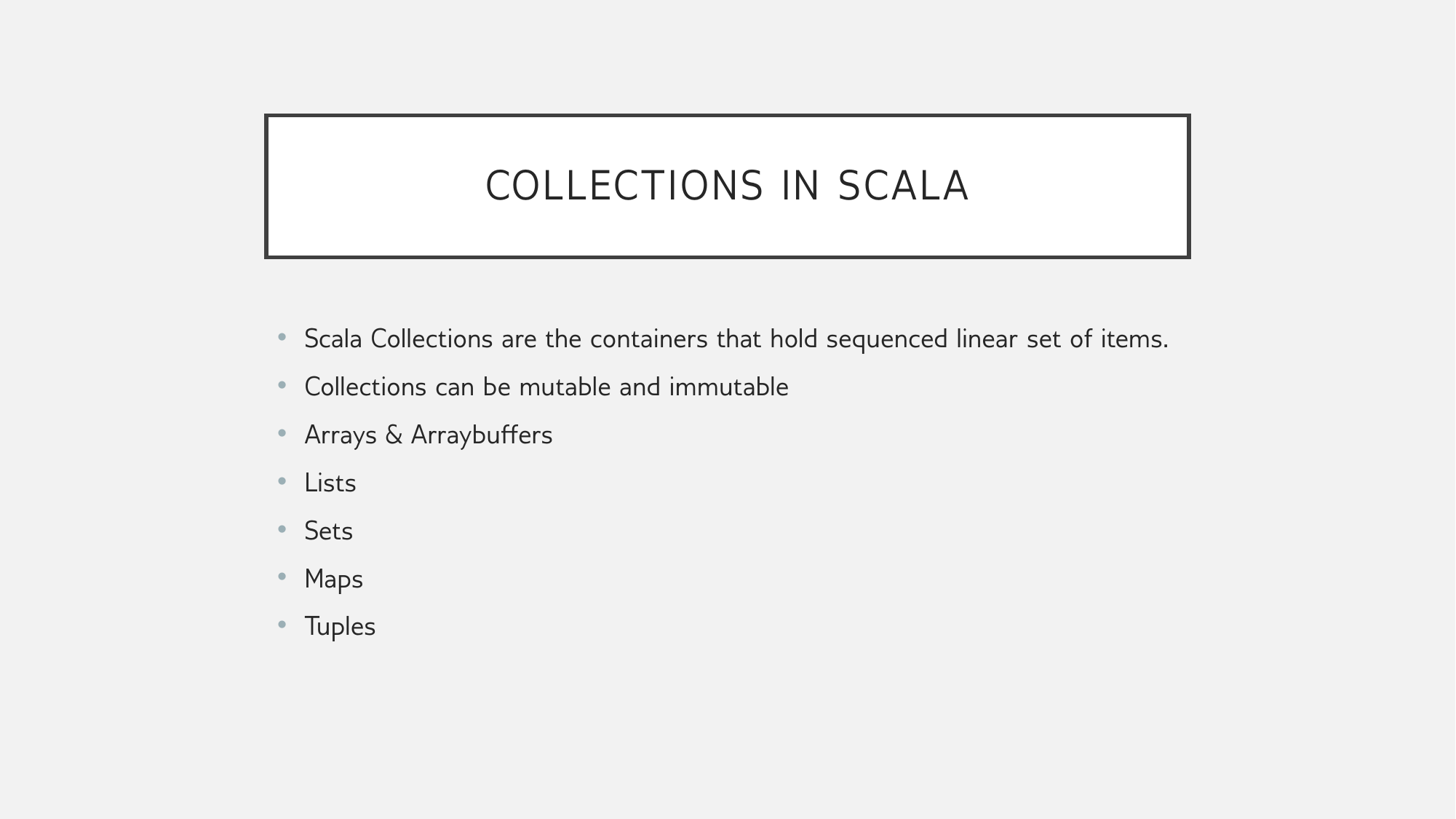

# Collections in Scala
Scala Collections are the containers that hold sequenced linear set of items.
Collections can be mutable and immutable
Arrays & Arraybuffers
Lists
Sets
Maps
Tuples